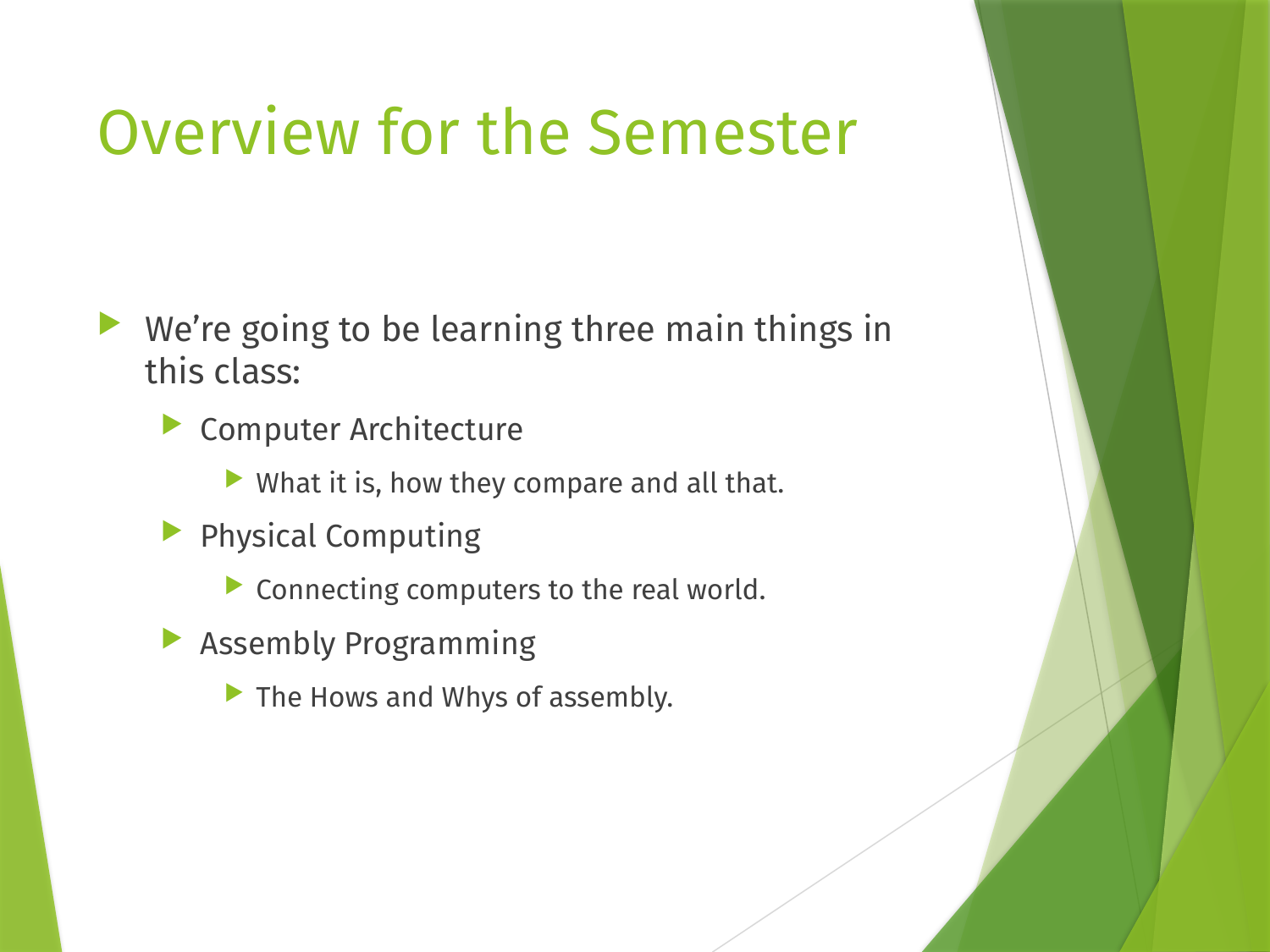

# Overview for the Semester
We’re going to be learning three main things in this class:
Computer Architecture
What it is, how they compare and all that.
Physical Computing
Connecting computers to the real world.
Assembly Programming
The Hows and Whys of assembly.